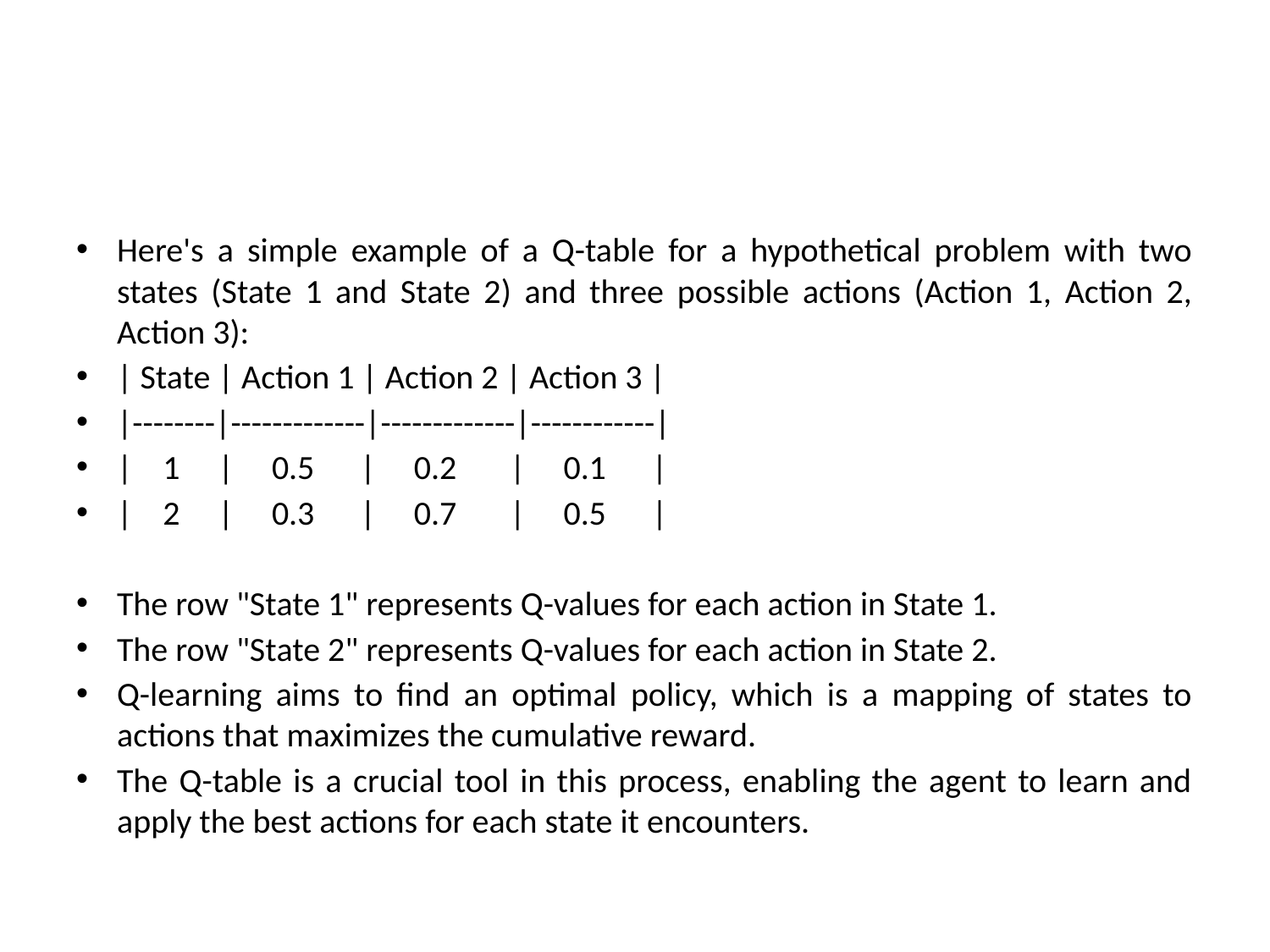

#
Here's a simple example of a Q-table for a hypothetical problem with two states (State 1 and State 2) and three possible actions (Action 1, Action 2, Action 3):
| State | Action 1 | Action 2 | Action 3 |
|--------|-------------|-------------|------------|
|    1     |     0.5      |     0.2       |     0.1      |
|    2     |     0.3      |     0.7       |     0.5      |

The row "State 1" represents Q-values for each action in State 1.
The row "State 2" represents Q-values for each action in State 2.
Q-learning aims to find an optimal policy, which is a mapping of states to actions that maximizes the cumulative reward.
The Q-table is a crucial tool in this process, enabling the agent to learn and apply the best actions for each state it encounters.